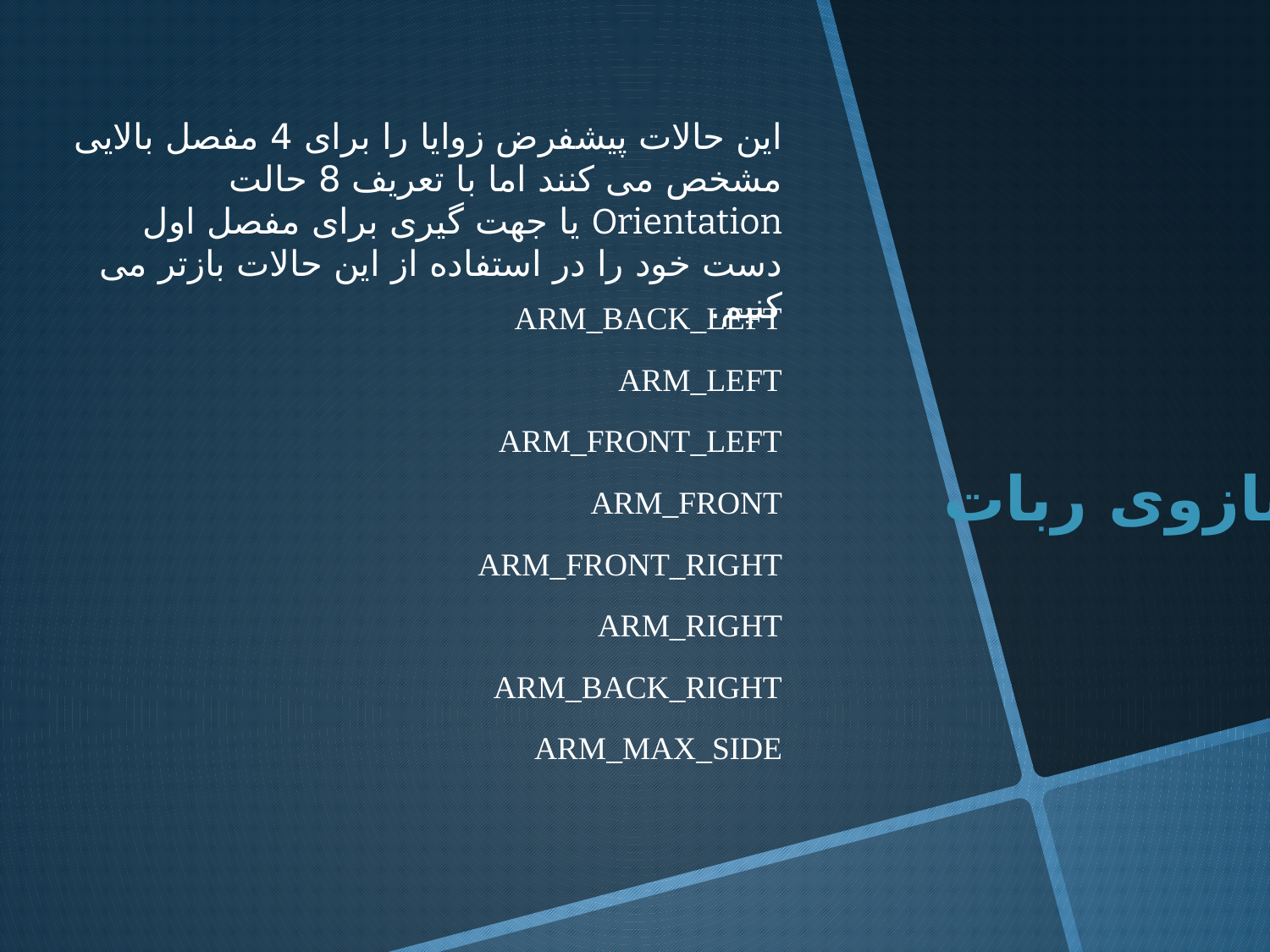

این حالات پیشفرض زوایا را برای 4 مفصل بالایی مشخص می کنند اما با تعریف 8 حالت Orientation یا جهت گیری برای مفصل اول دست خود را در استفاده از این حالات بازتر می کنیم.
ARM_BACK_LEFT
ARM_LEFT
ARM_FRONT_LEFT
ARM_FRONT
ARM_FRONT_RIGHT
ARM_RIGHT
ARM_BACK_RIGHT
ARM_MAX_SIDE
بازوی ربات